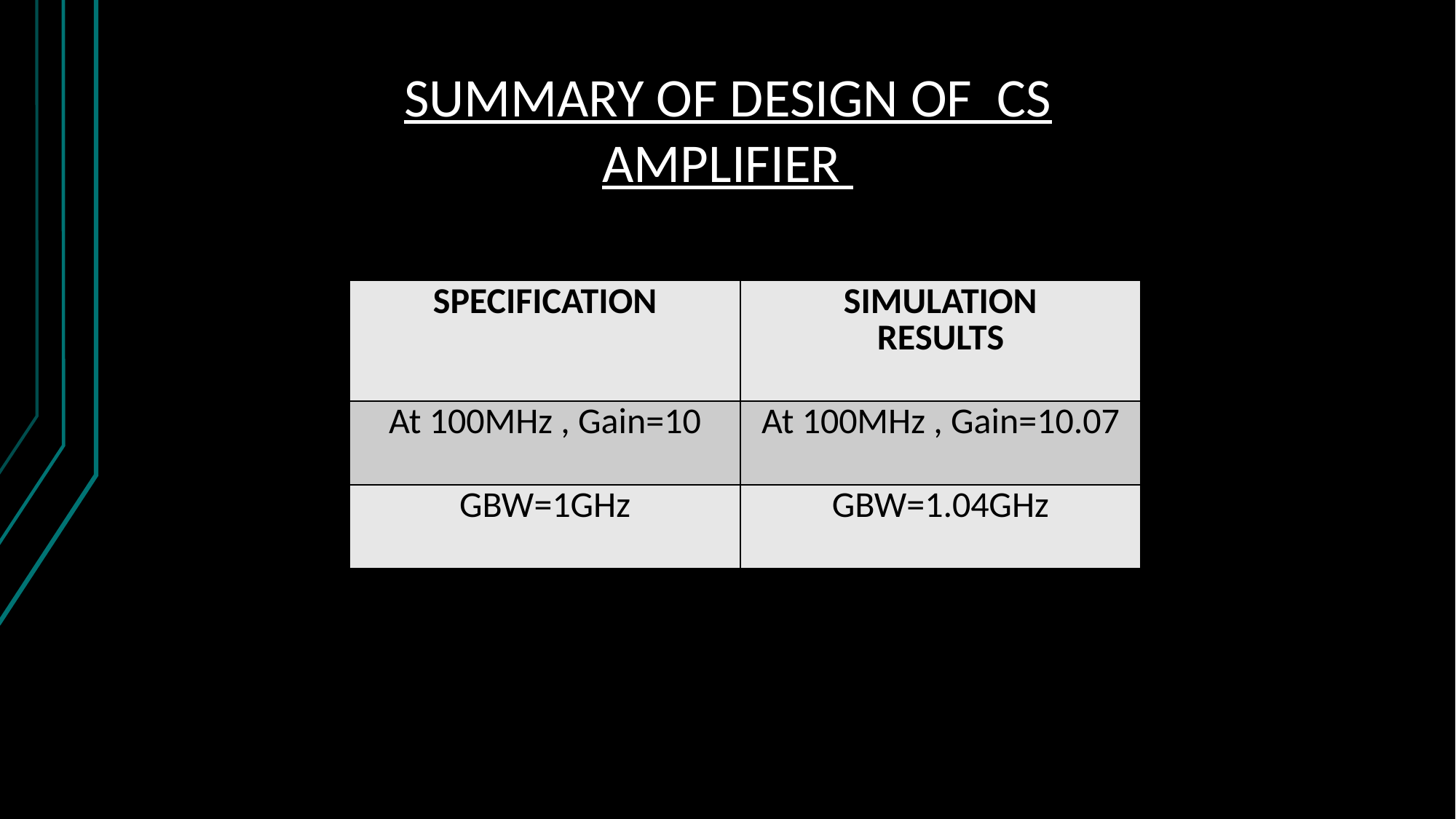

SUMMARY OF DESIGN OF  CS AMPLIFIER
| SPECIFICATION | SIMULATION RESULTS |
| --- | --- |
| At 100MHz , Gain=10 | At 100MHz , Gain=10.07 |
| GBW=1GHz | GBW=1.04GHz |